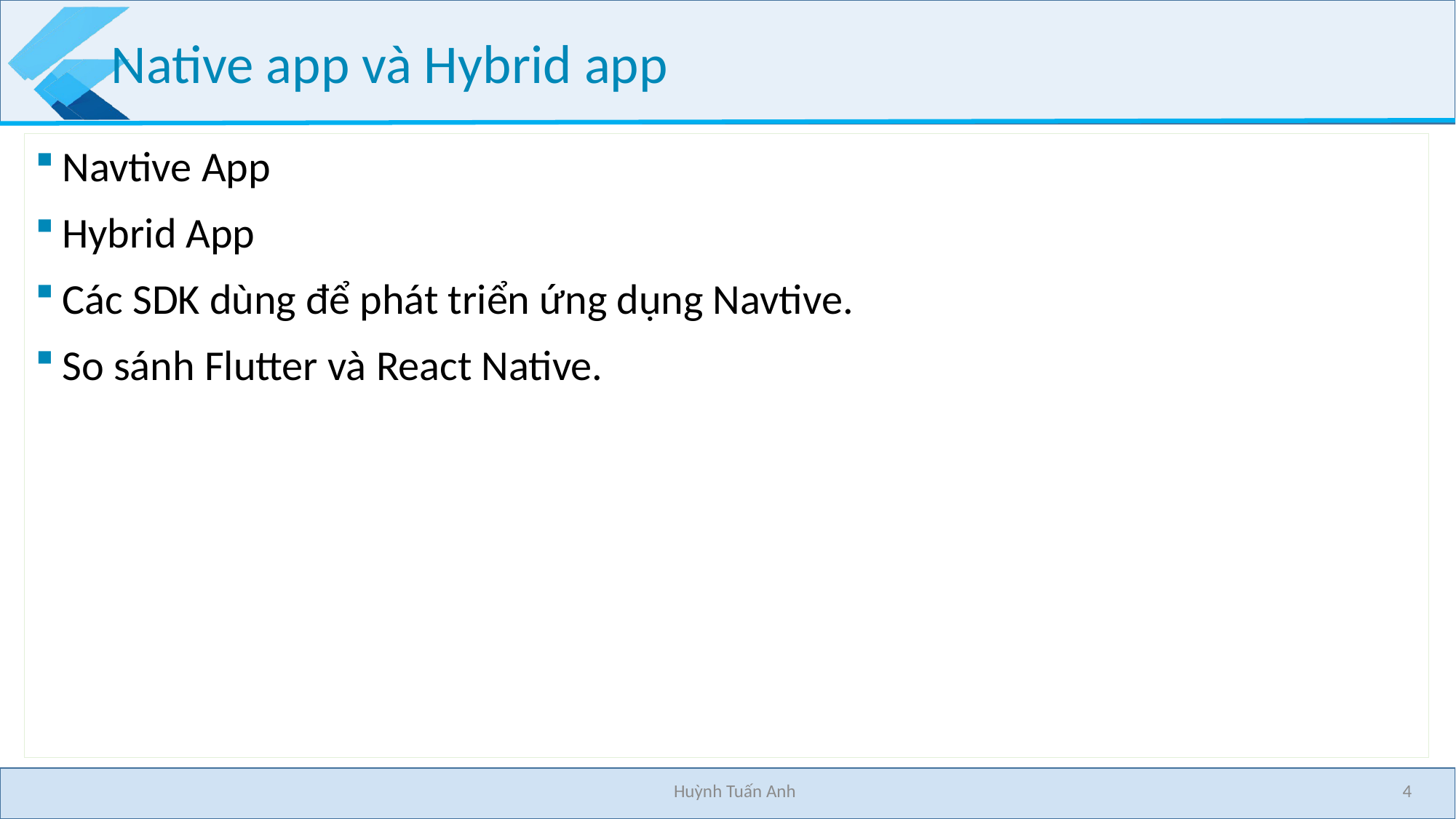

# Native app và Hybrid app
Navtive App
Hybrid App
Các SDK dùng để phát triển ứng dụng Navtive.
So sánh Flutter và React Native.
Huỳnh Tuấn Anh
4